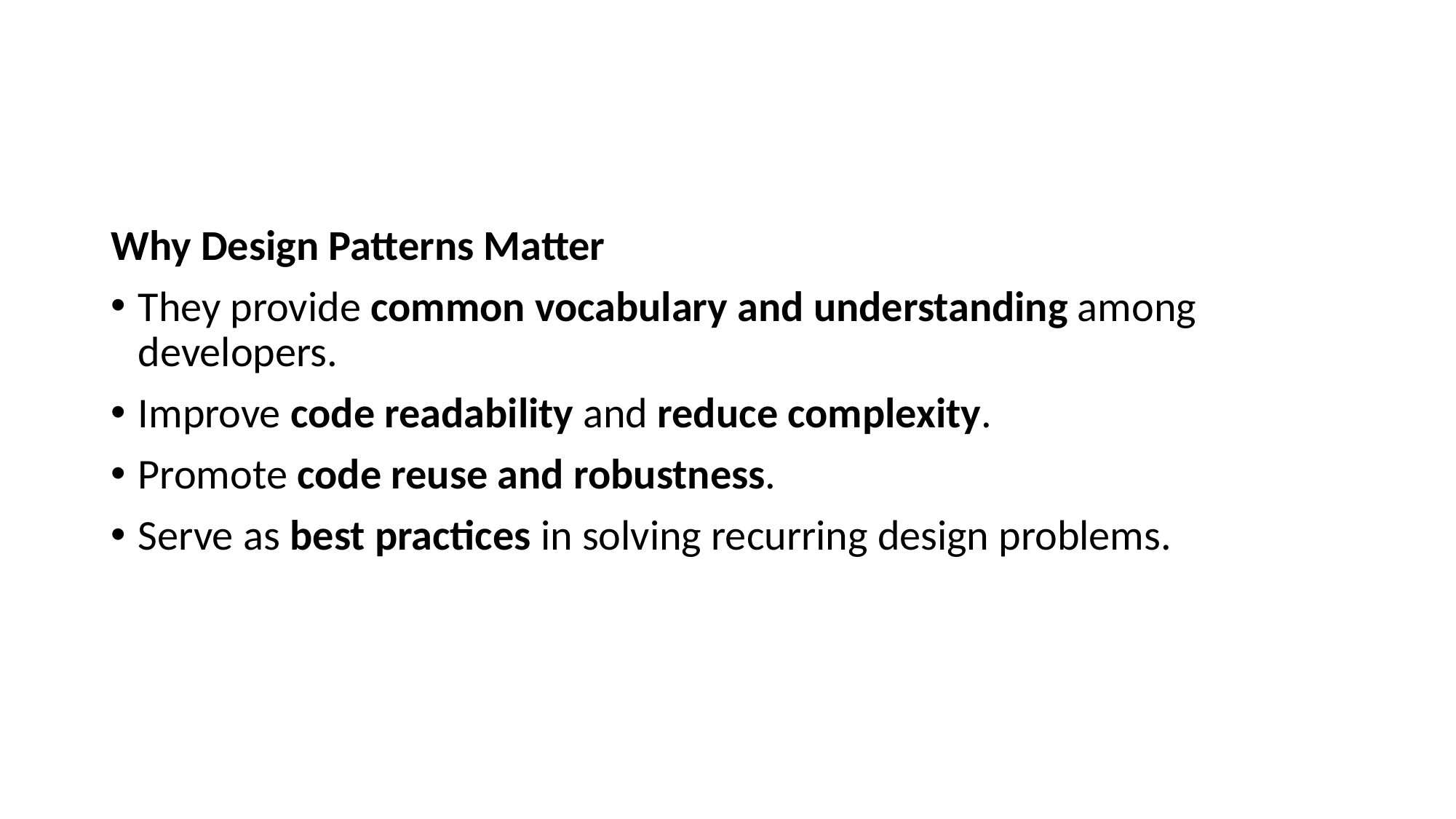

#
Why Design Patterns Matter
They provide common vocabulary and understanding among developers.
Improve code readability and reduce complexity.
Promote code reuse and robustness.
Serve as best practices in solving recurring design problems.